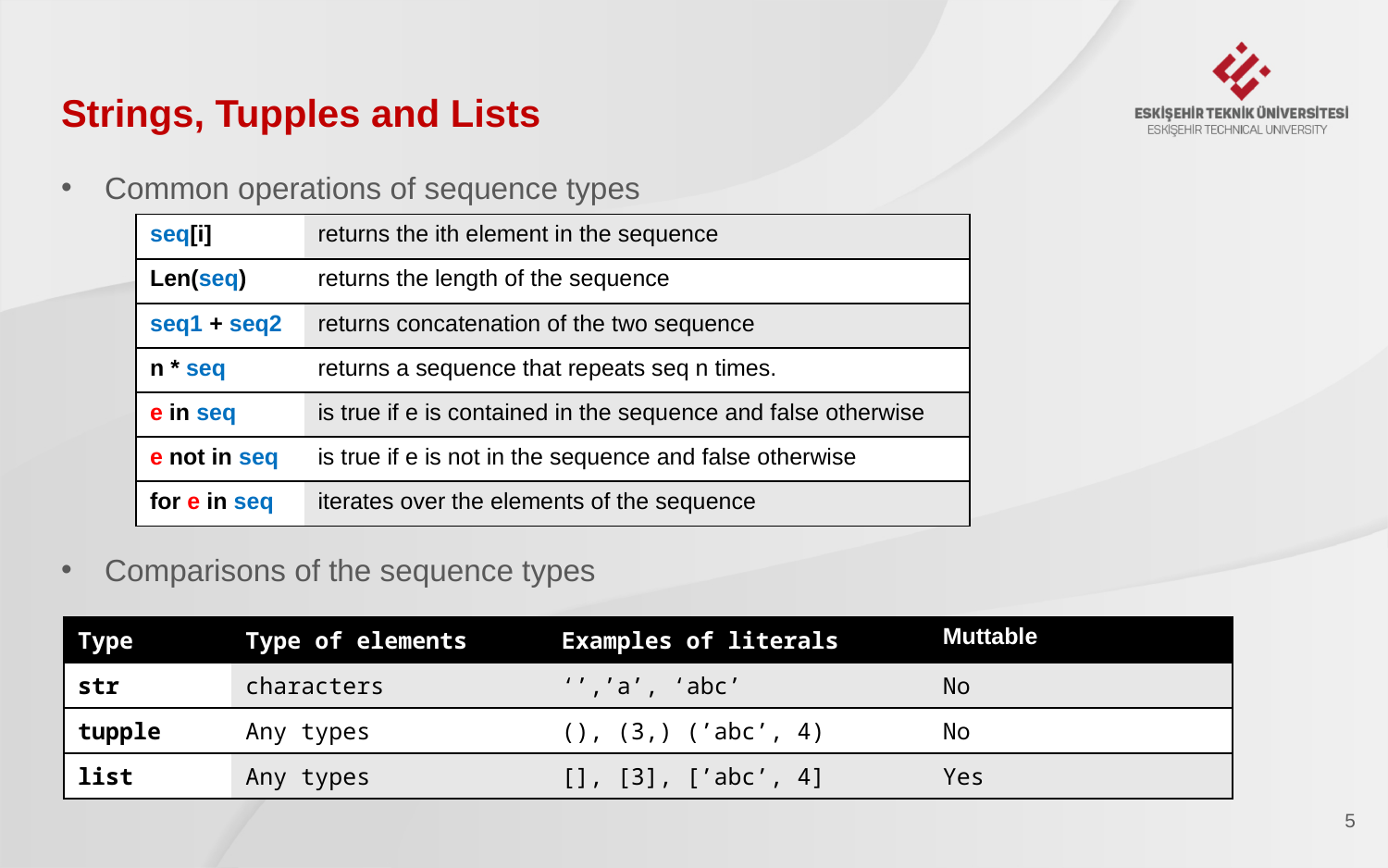

# Strings, Tupples and Lists
Common operations of sequence types

Comparisons of the sequence types

| seq[i] | returns the ith element in the sequence |
| --- | --- |
| Len(seq) | returns the length of the sequence |
| seq1 + seq2 | returns concatenation of the two sequence |
| n \* seq | returns a sequence that repeats seq n times. |
| e in seq | is true if e is contained in the sequence and false otherwise |
| e not in seq | is true if e is not in the sequence and false otherwise |
| for e in seq | iterates over the elements of the sequence |
| Type | Type of elements | Examples of literals | Muttable |
| --- | --- | --- | --- |
| str | characters | ‘’,’a’, ‘abc’ | No |
| tupple | Any types | (), (3,) (’abc’, 4) | No |
| list | Any types | [], [3], [’abc’, 4] | Yes |
5